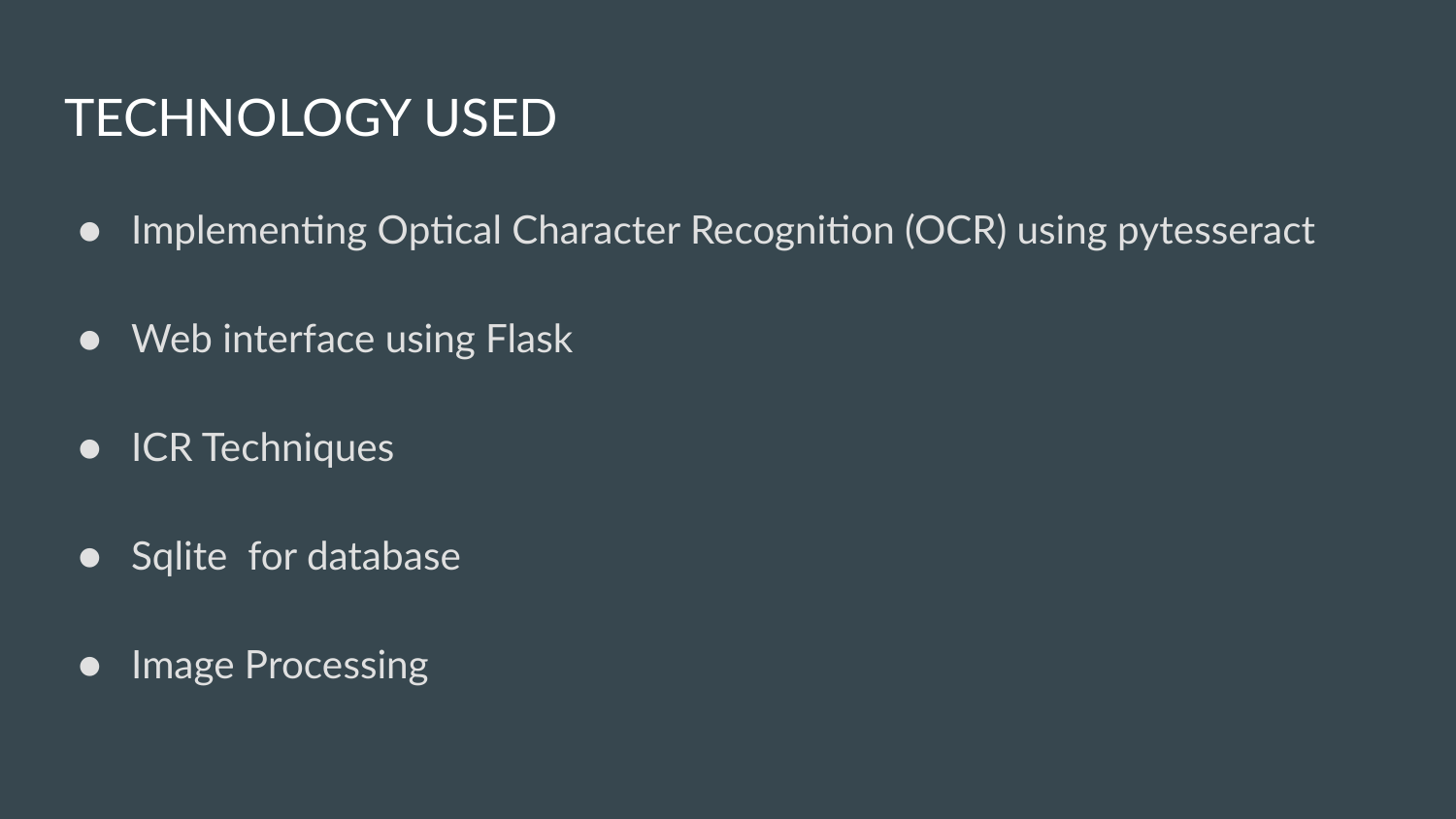

# TECHNOLOGY USED
Implementing Optical Character Recognition (OCR) using pytesseract

Web interface using Flask

ICR Techniques

Sqlite  for database

Image Processing